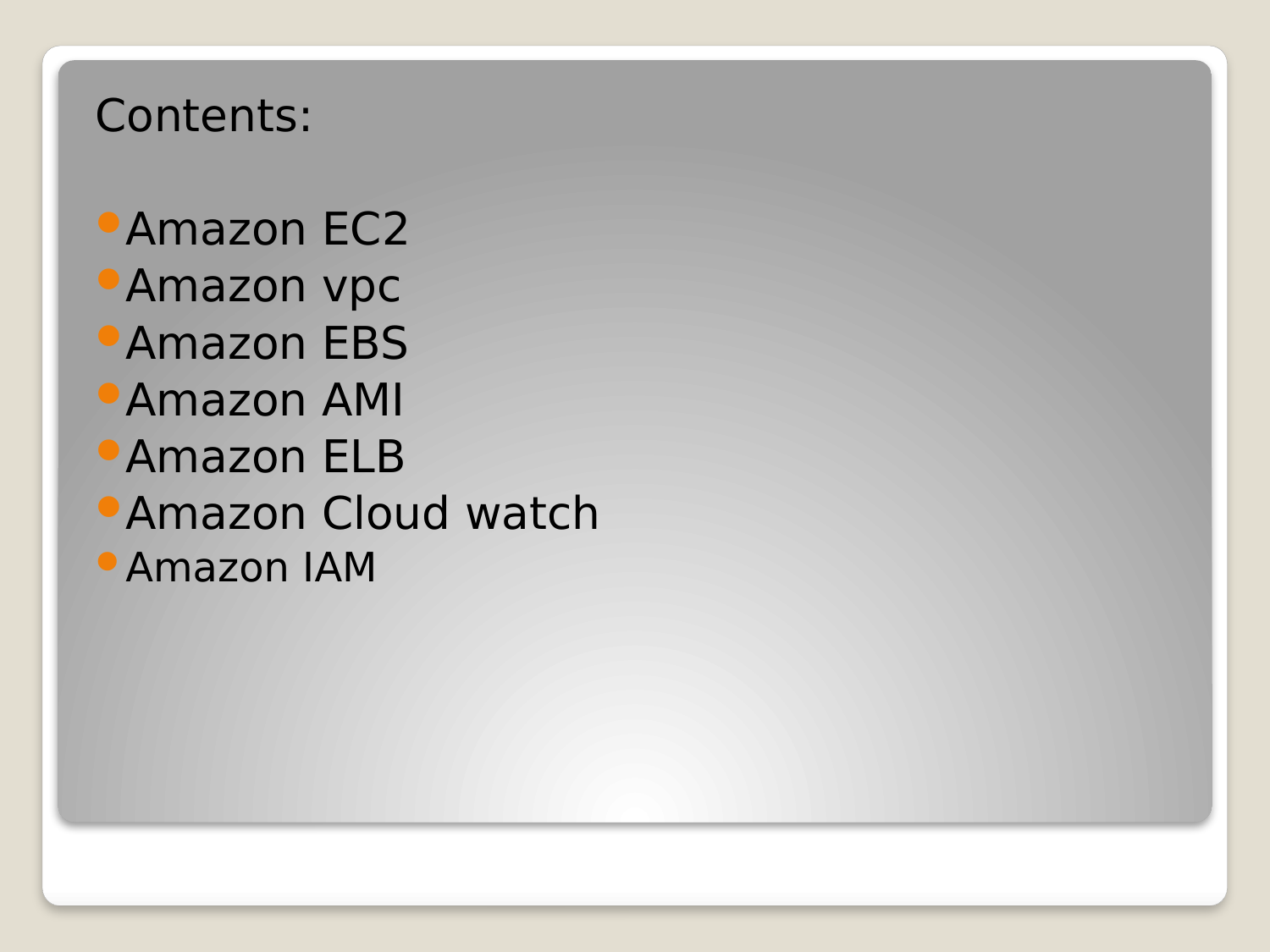

Contents:

Amazon EC2
Amazon vpc
Amazon EBS
Amazon AMI
Amazon ELB
Amazon Cloud watch
Amazon IAM
#